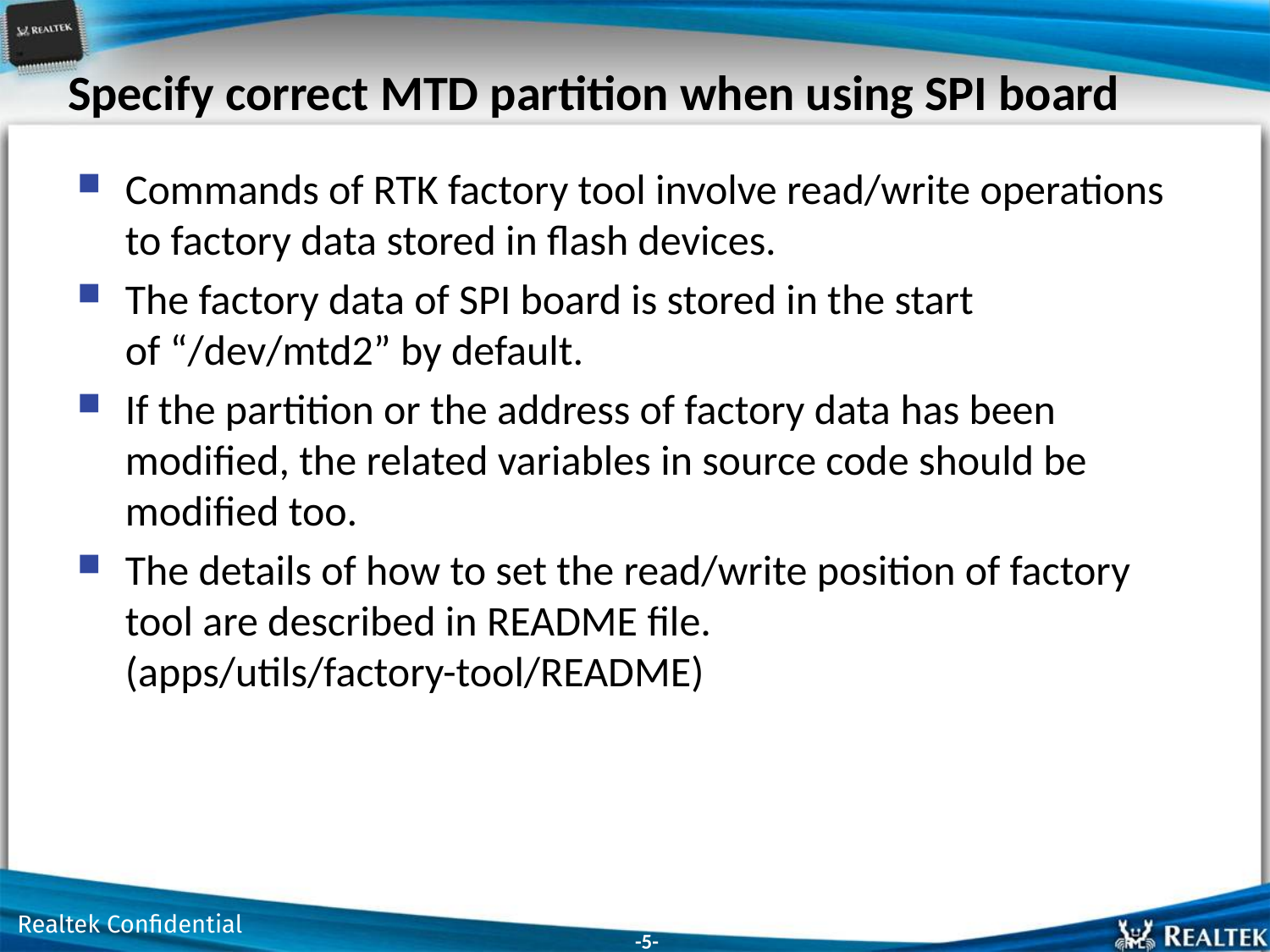

# Specify correct MTD partition when using SPI board
Commands of RTK factory tool involve read/write operations to factory data stored in flash devices.
The factory data of SPI board is stored in the start of “/dev/mtd2” by default.
If the partition or the address of factory data has been modified, the related variables in source code should be modified too.
The details of how to set the read/write position of factory tool are described in README file.
(apps/utils/factory-tool/README)

-5-
Realtek Confidential